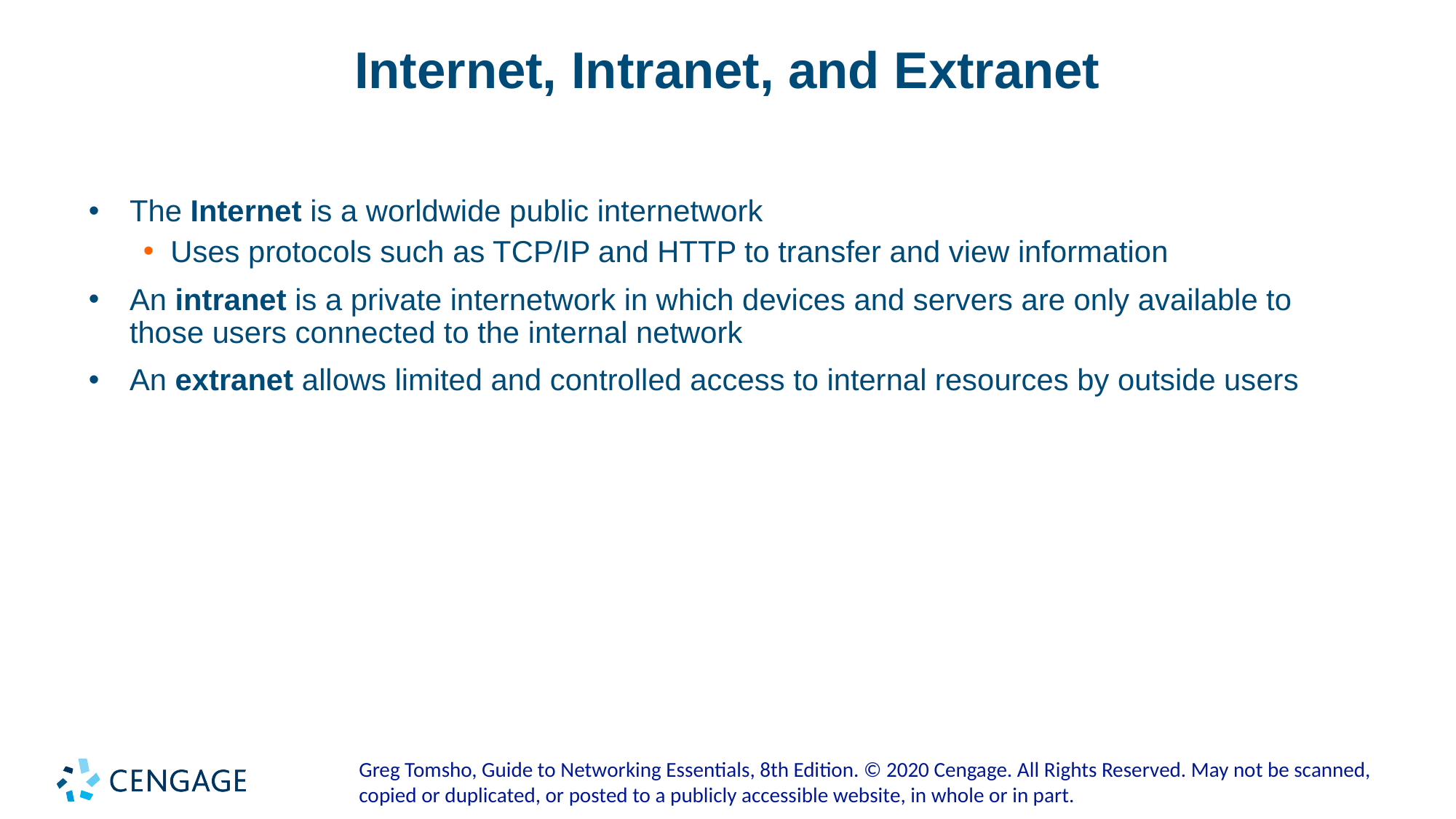

# Internet, Intranet, and Extranet
The Internet is a worldwide public internetwork
Uses protocols such as TCP/IP and HTTP to transfer and view information
An intranet is a private internetwork in which devices and servers are only available to those users connected to the internal network
An extranet allows limited and controlled access to internal resources by outside users